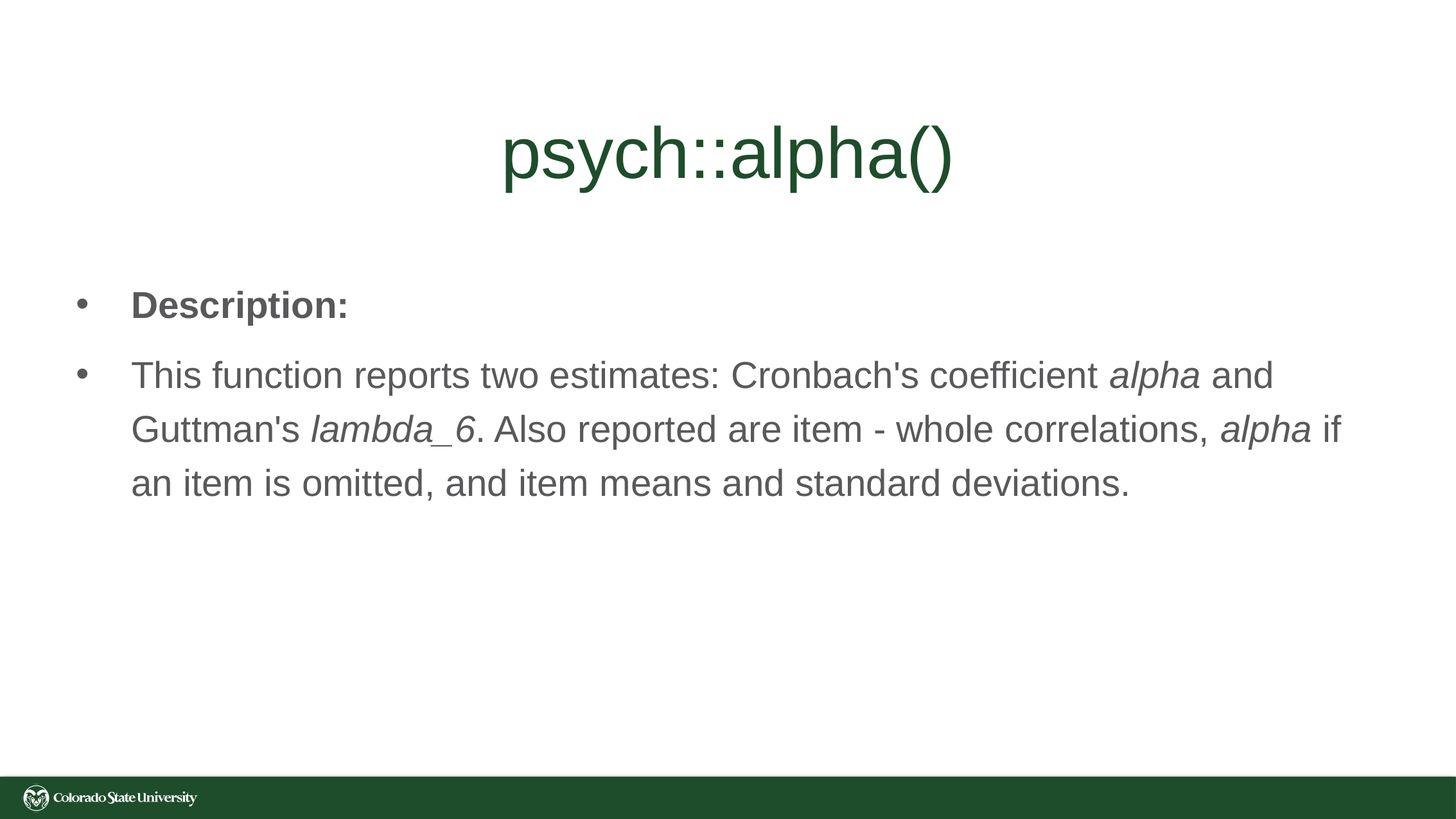

# psych::alpha()
Description:
This function reports two estimates: Cronbach's coefficient alpha and Guttman's lambda_6. Also reported are item - whole correlations, alpha if an item is omitted, and item means and standard deviations.